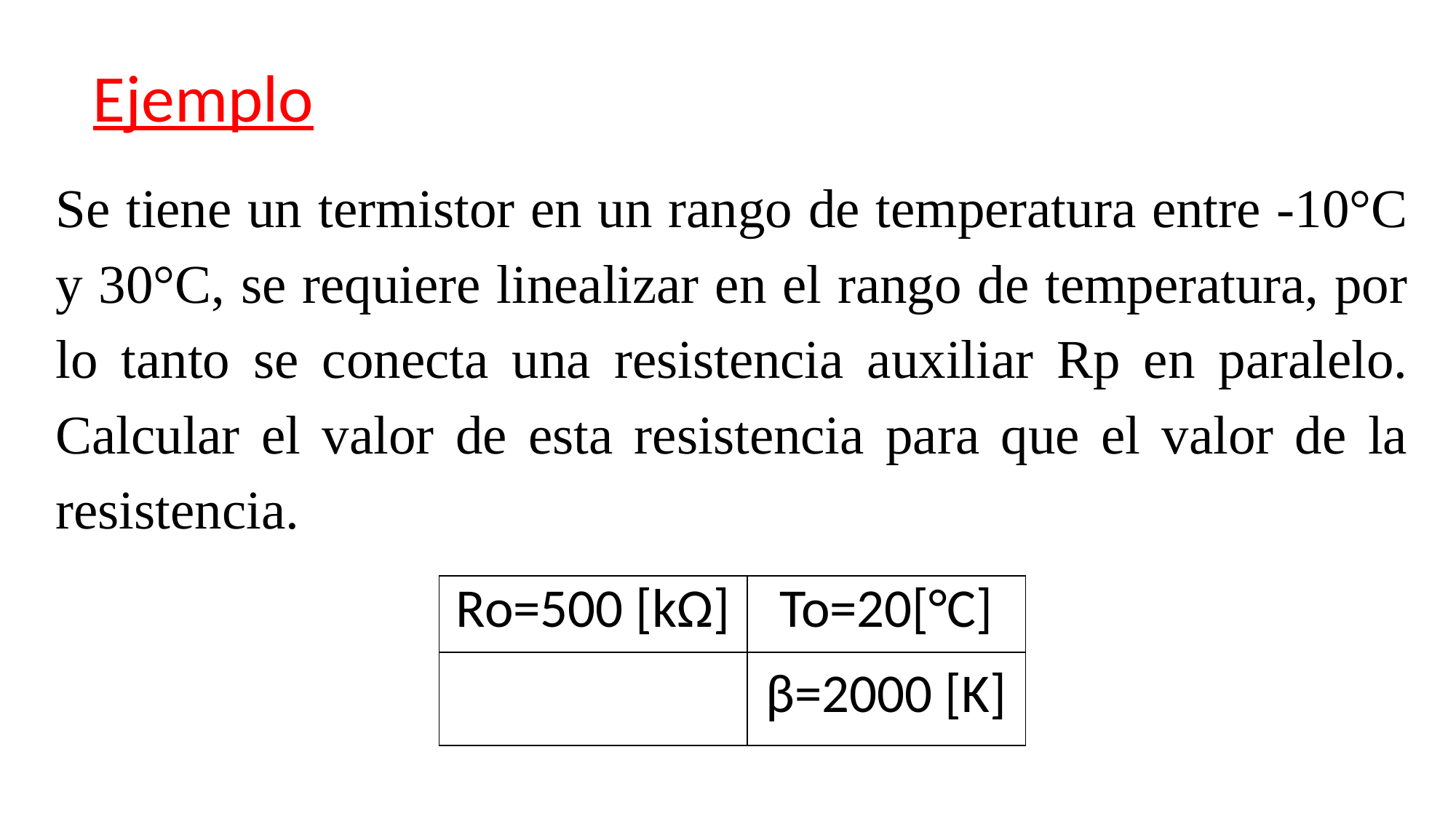

# Ejemplo
Se tiene un termistor en un rango de temperatura entre -10°C y 30°C, se requiere linealizar en el rango de temperatura, por lo tanto se conecta una resistencia auxiliar Rp en paralelo. Calcular el valor de esta resistencia para que el valor de la resistencia.
| Ro=500 [kΩ] | To=20[°C] |
| --- | --- |
|  | β=2000 [K] |